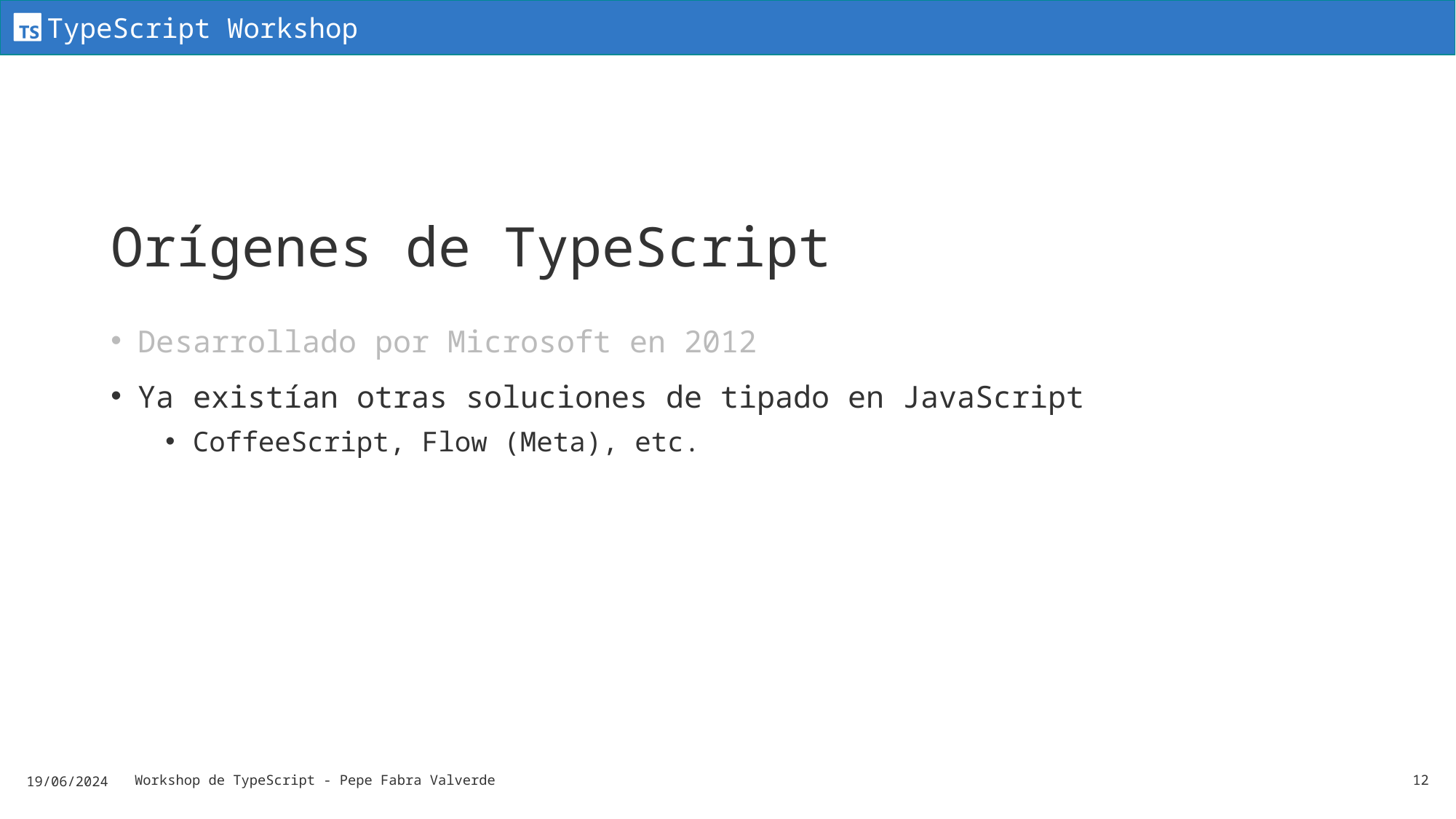

# Orígenes de TypeScript

Desarrollado por Microsoft en 2012
Ya existían otras soluciones de tipado en JavaScript
CoffeeScript, Flow (Meta), etc.
19/06/2024
Workshop de TypeScript - Pepe Fabra Valverde
12